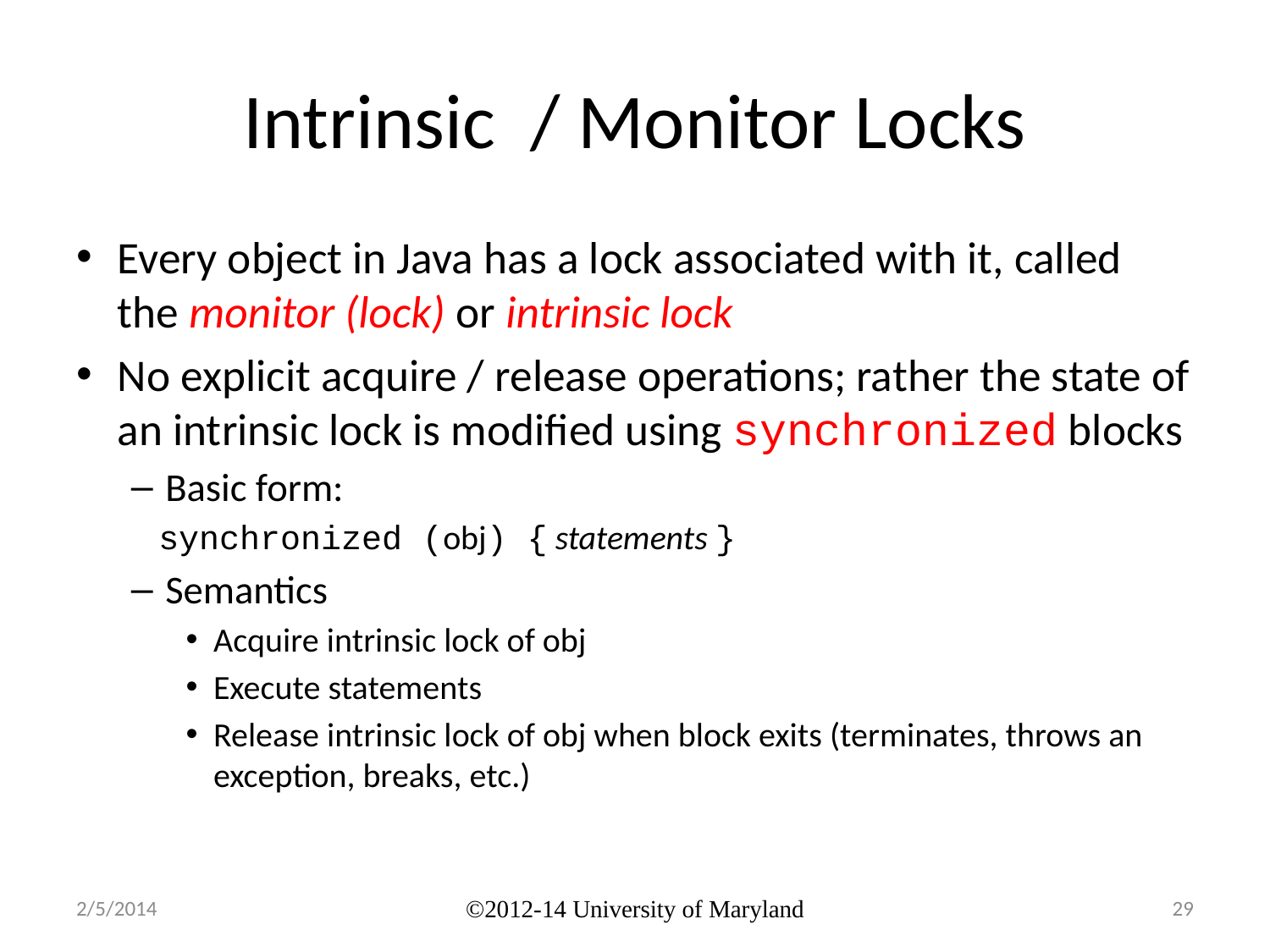

# Intrinsic  / Monitor Locks
Every object in Java has a lock associated with it, called the monitor (lock) or intrinsic lock
No explicit acquire / release operations; rather the state of an intrinsic lock is modified using synchronized blocks
Basic form:
synchronized (obj) { statements }
Semantics
Acquire intrinsic lock of obj
Execute statements
Release intrinsic lock of obj when block exits (terminates, throws an exception, breaks, etc.)
2/5/2014
©2012-14 University of Maryland
29